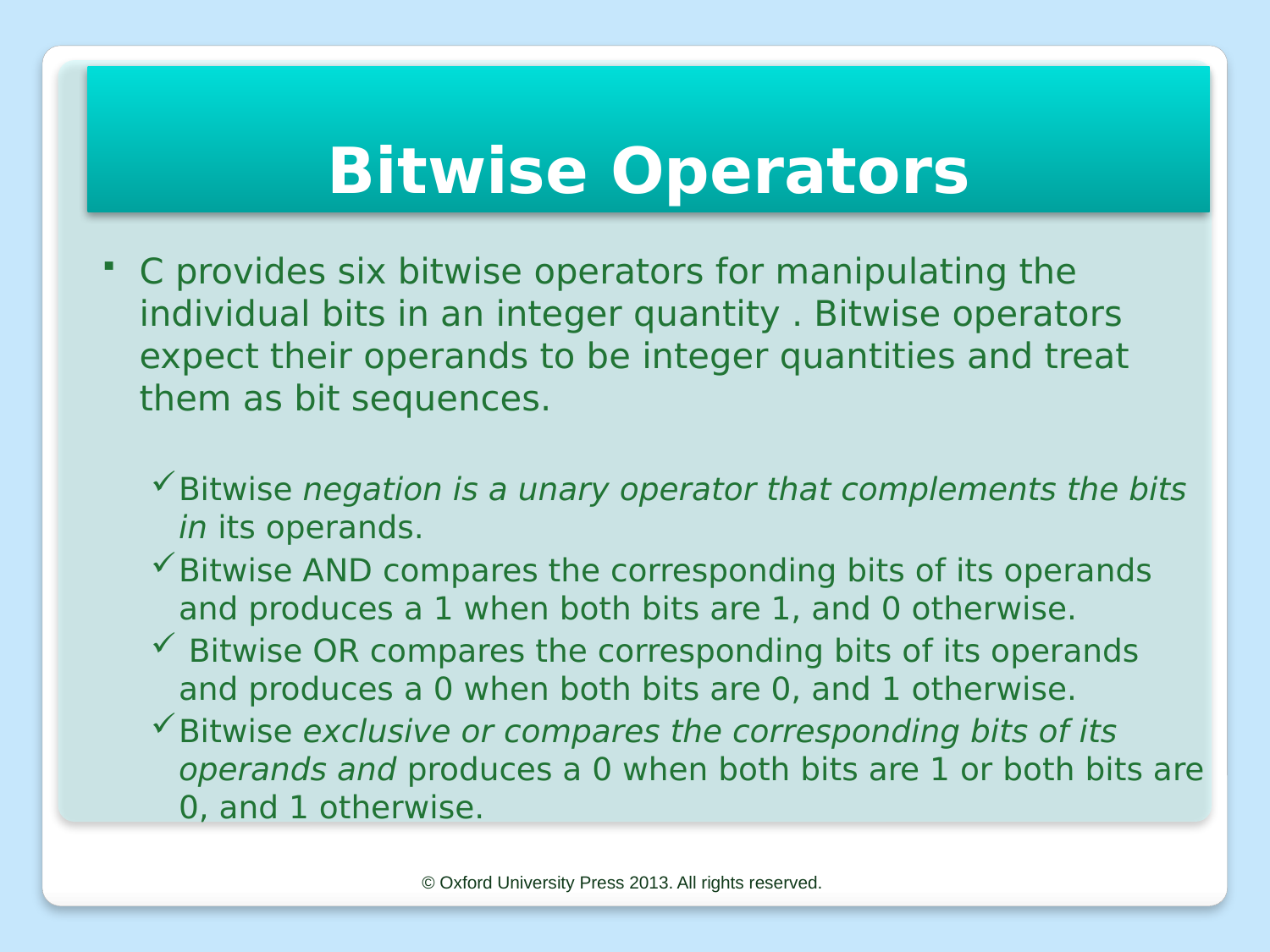

Bitwise Operators
C provides six bitwise operators for manipulating the individual bits in an integer quantity . Bitwise operators expect their operands to be integer quantities and treat them as bit sequences.

Bitwise negation is a unary operator that complements the bits in its operands.
Bitwise AND compares the corresponding bits of its operands and produces a 1 when both bits are 1, and 0 otherwise.
 Bitwise OR compares the corresponding bits of its operands and produces a 0 when both bits are 0, and 1 otherwise.
Bitwise exclusive or compares the corresponding bits of its operands and produces a 0 when both bits are 1 or both bits are 0, and 1 otherwise.
© Oxford University Press 2013. All rights reserved.